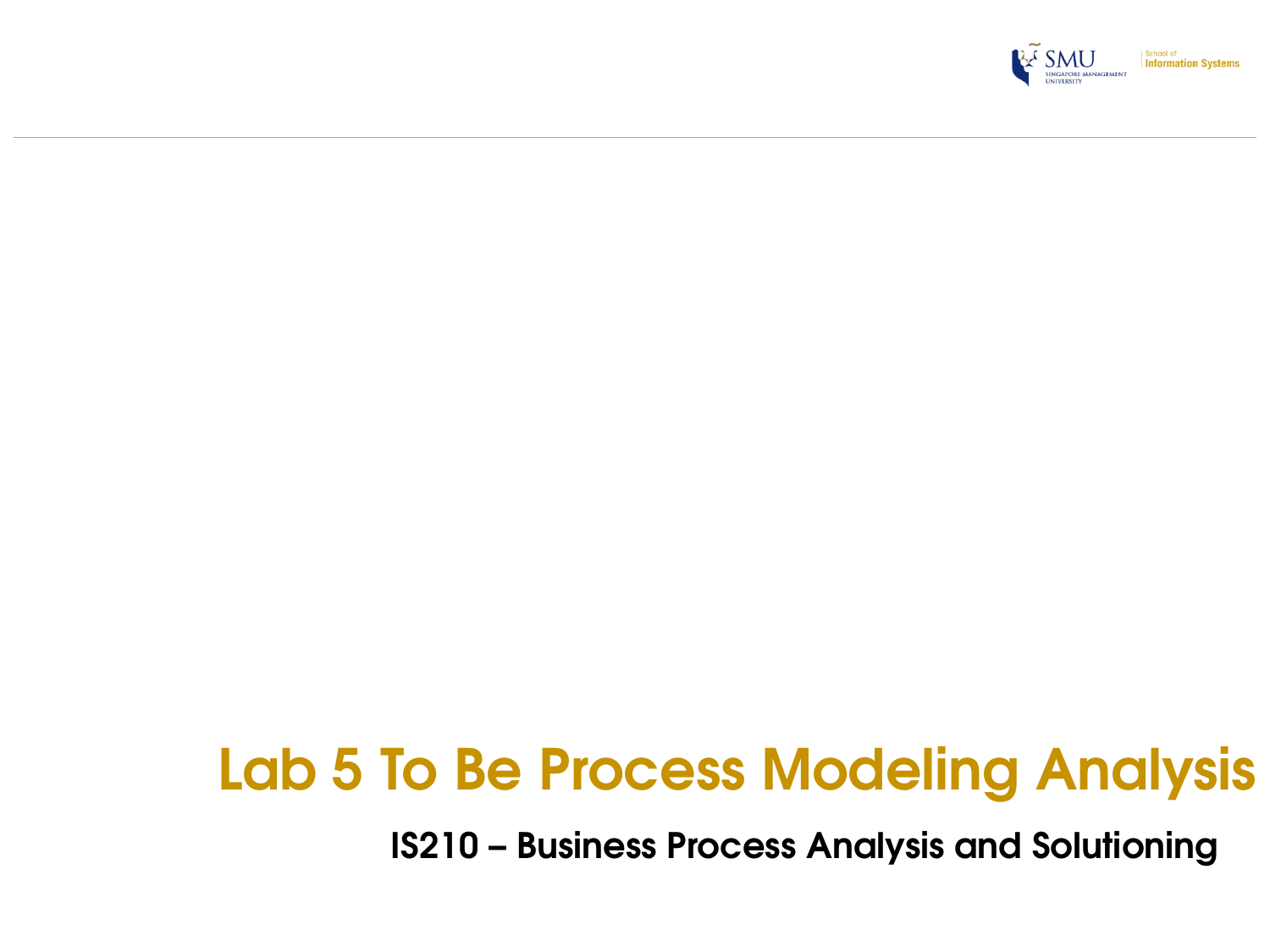

# Lab 5 To Be Process Modeling Analysis
IS210 – Business Process Analysis and Solutioning